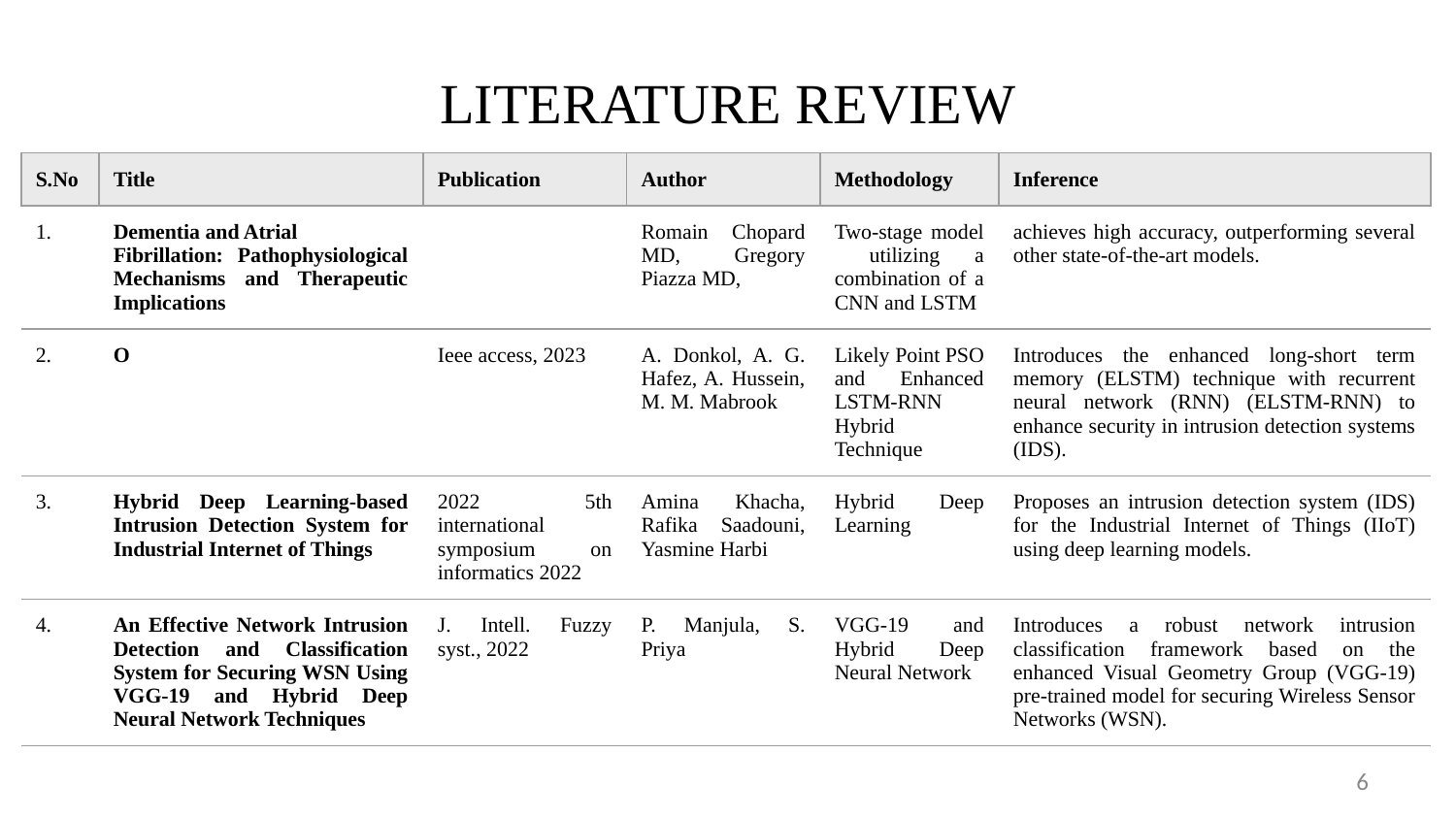

# LITERATURE REVIEW
| S.No | Title | Publication | Author | Methodology | Inference |
| --- | --- | --- | --- | --- | --- |
| 1. | Dementia and Atrial Fibrillation: Pathophysiological Mechanisms and Therapeutic Implications |  | Romain Chopard MD, Gregory Piazza MD, | Two-stage model utilizing a combination of a CNN and LSTM | achieves high accuracy, outperforming several other state-of-the-art models. |
| 2. | O | Ieee access, 2023 | A. Donkol, A. G. Hafez, A. Hussein, M. M. Mabrook | Likely Point PSO and Enhanced LSTM-RNN Hybrid Technique | Introduces the enhanced long-short term memory (ELSTM) technique with recurrent neural network (RNN) (ELSTM-RNN) to enhance security in intrusion detection systems (IDS). |
| 3. | Hybrid Deep Learning-based Intrusion Detection System for Industrial Internet of Things | 2022 5th international symposium on informatics 2022 | Amina Khacha, Rafika Saadouni, Yasmine Harbi | Hybrid Deep Learning | Proposes an intrusion detection system (IDS) for the Industrial Internet of Things (IIoT) using deep learning models. |
| 4. | An Effective Network Intrusion Detection and Classification System for Securing WSN Using VGG-19 and Hybrid Deep Neural Network Techniques | J. Intell. Fuzzy syst., 2022 | P. Manjula, S. Priya | VGG-19 and Hybrid Deep Neural Network | Introduces a robust network intrusion classification framework based on the enhanced Visual Geometry Group (VGG-19) pre-trained model for securing Wireless Sensor Networks (WSN). |
6